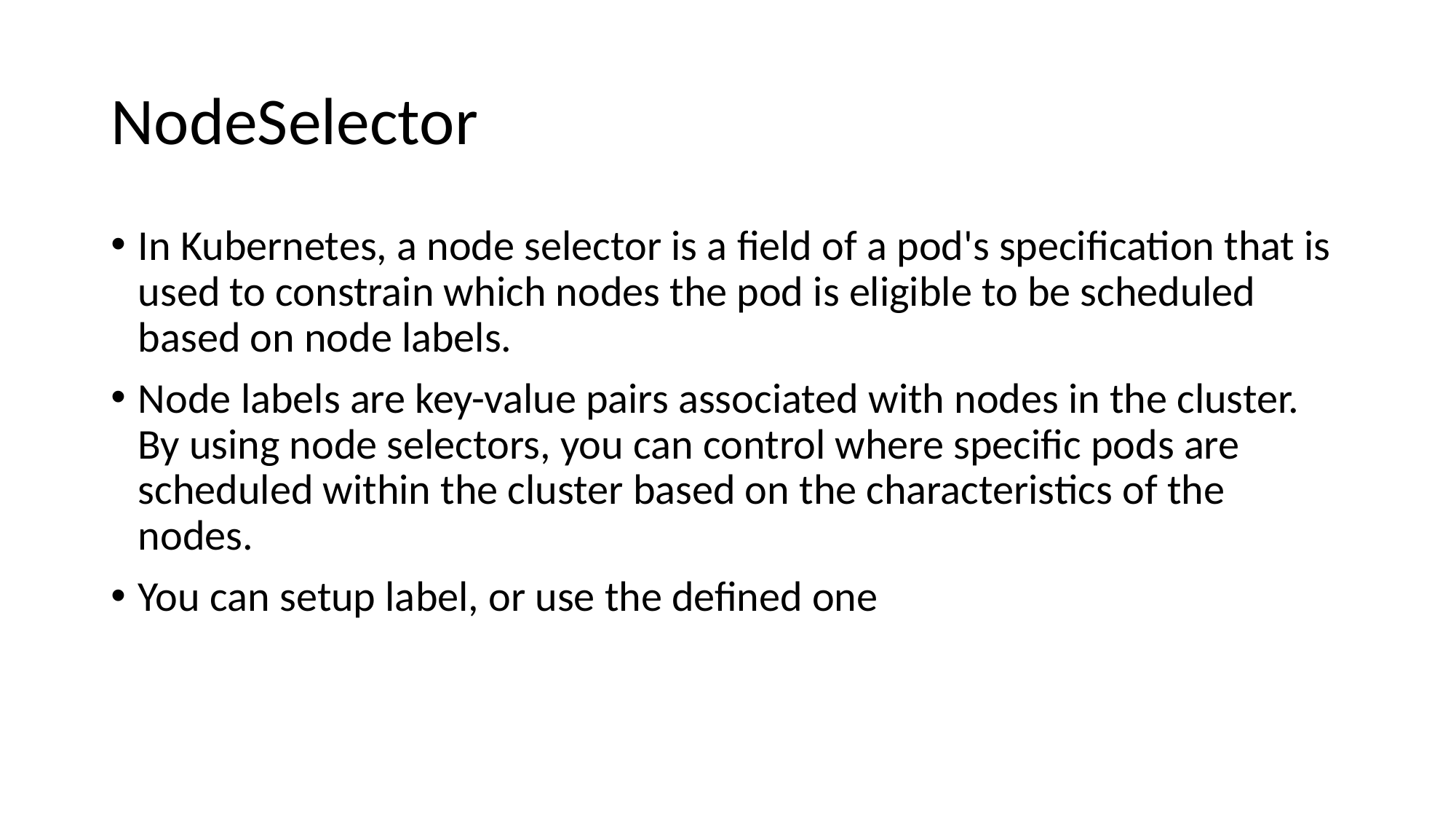

# NodeSelector
In Kubernetes, a node selector is a field of a pod's specification that is used to constrain which nodes the pod is eligible to be scheduled based on node labels.
Node labels are key-value pairs associated with nodes in the cluster. By using node selectors, you can control where specific pods are scheduled within the cluster based on the characteristics of the nodes.
You can setup label, or use the defined one